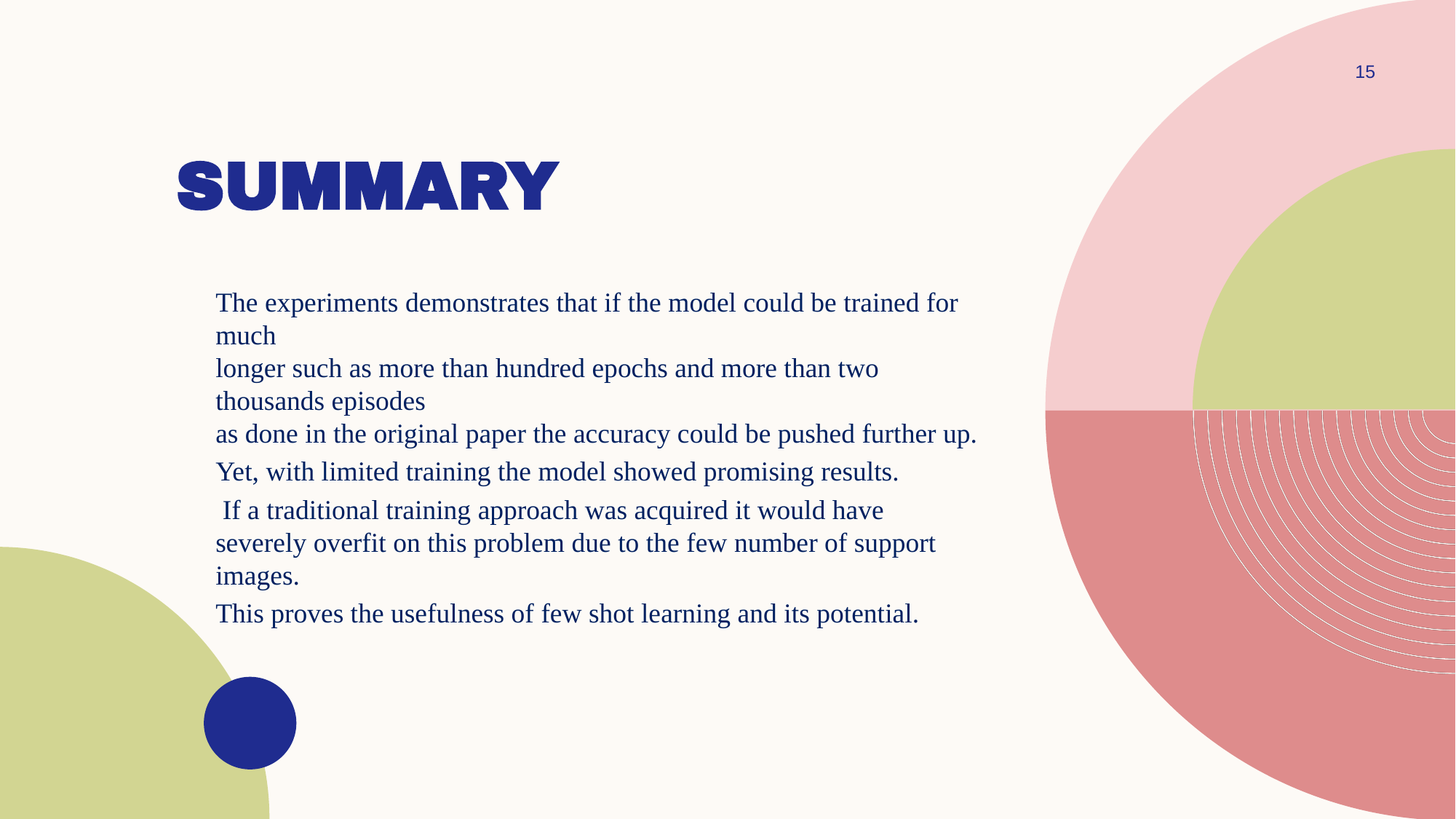

15
# SUMMARY
The experiments demonstrates that if the model could be trained for much
longer such as more than hundred epochs and more than two thousands episodes
as done in the original paper the accuracy could be pushed further up.
Yet, with limited training the model showed promising results.
 If a traditional training approach was acquired it would have severely overfit on this problem due to the few number of support images.
This proves the usefulness of few shot learning and its potential.